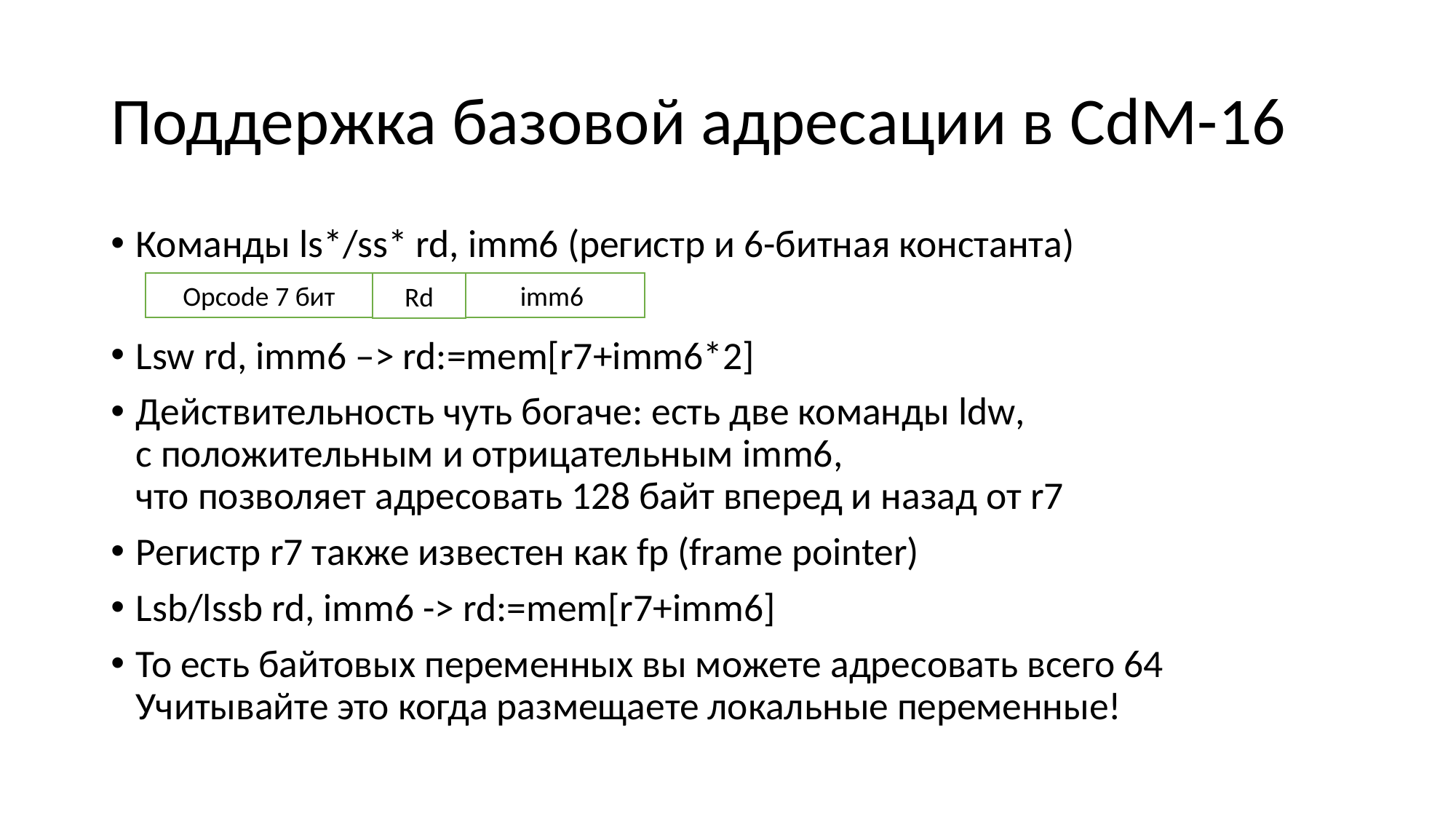

# Поддержка базовой адресации в CdM-16
Команды ls*/ss* rd, imm6 (регистр и 6-битная константа)

Lsw rd, imm6 –> rd:=mem[r7+imm6*2]
Действительность чуть богаче: есть две команды ldw,
с положительным и отрицательным imm6,
что позволяет адресовать 128 байт вперед и назад от r7
Регистр r7 также известен как fp (frame pointer)
Lsb/lssb rd, imm6 -> rd:=mem[r7+imm6]
То есть байтовых переменных вы можете адресовать всего 64
Учитывайте это когда размещаете локальные переменные!

Opcode 7 бит
Rd
imm6